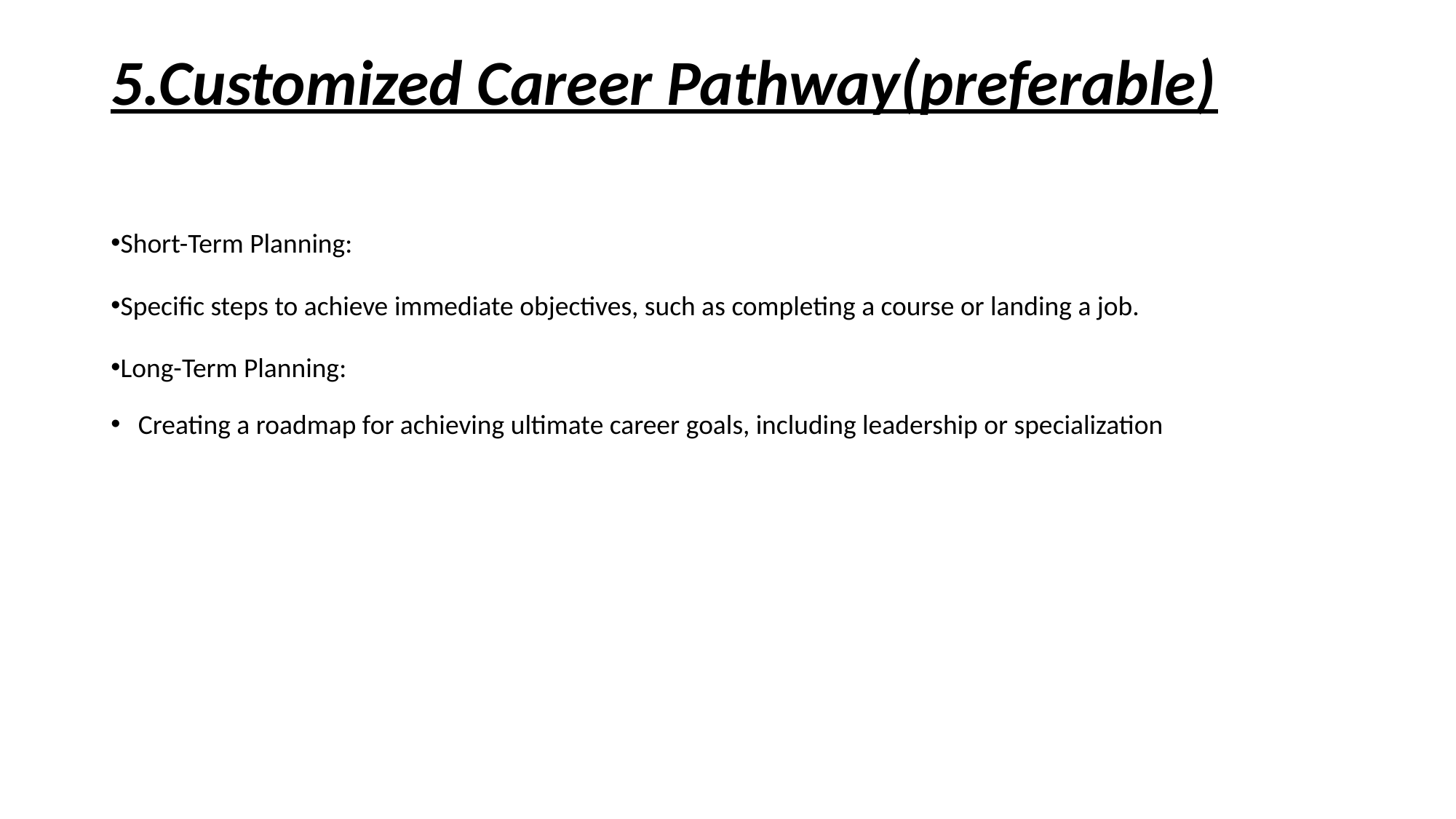

# 5.Customized Career Pathway(preferable)
Short-Term Planning:
Specific steps to achieve immediate objectives, such as completing a course or landing a job.
Long-Term Planning:
Creating a roadmap for achieving ultimate career goals, including leadership or specialization